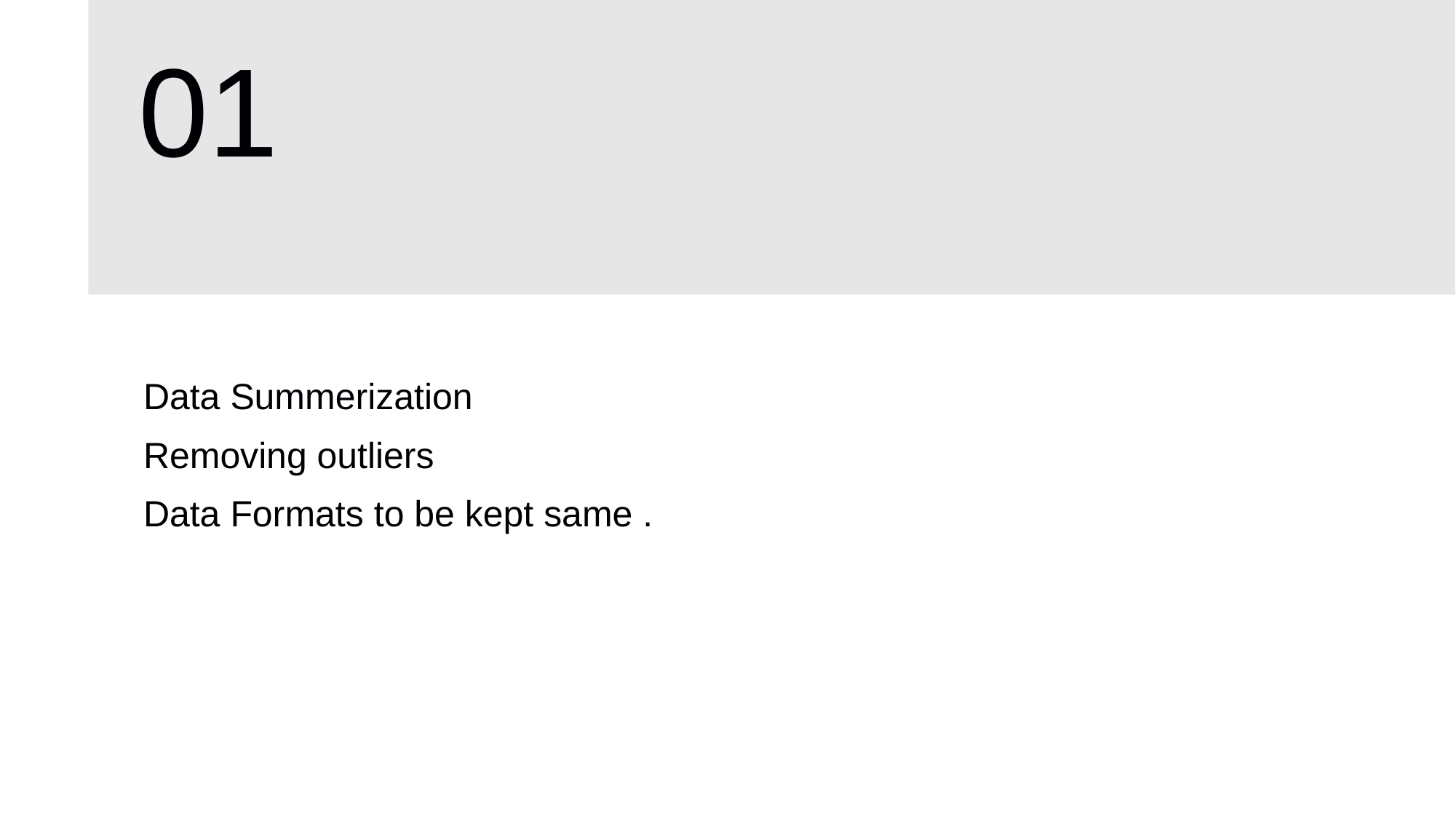

# 01
Data Summerization
Removing outliers
Data Formats to be kept same .